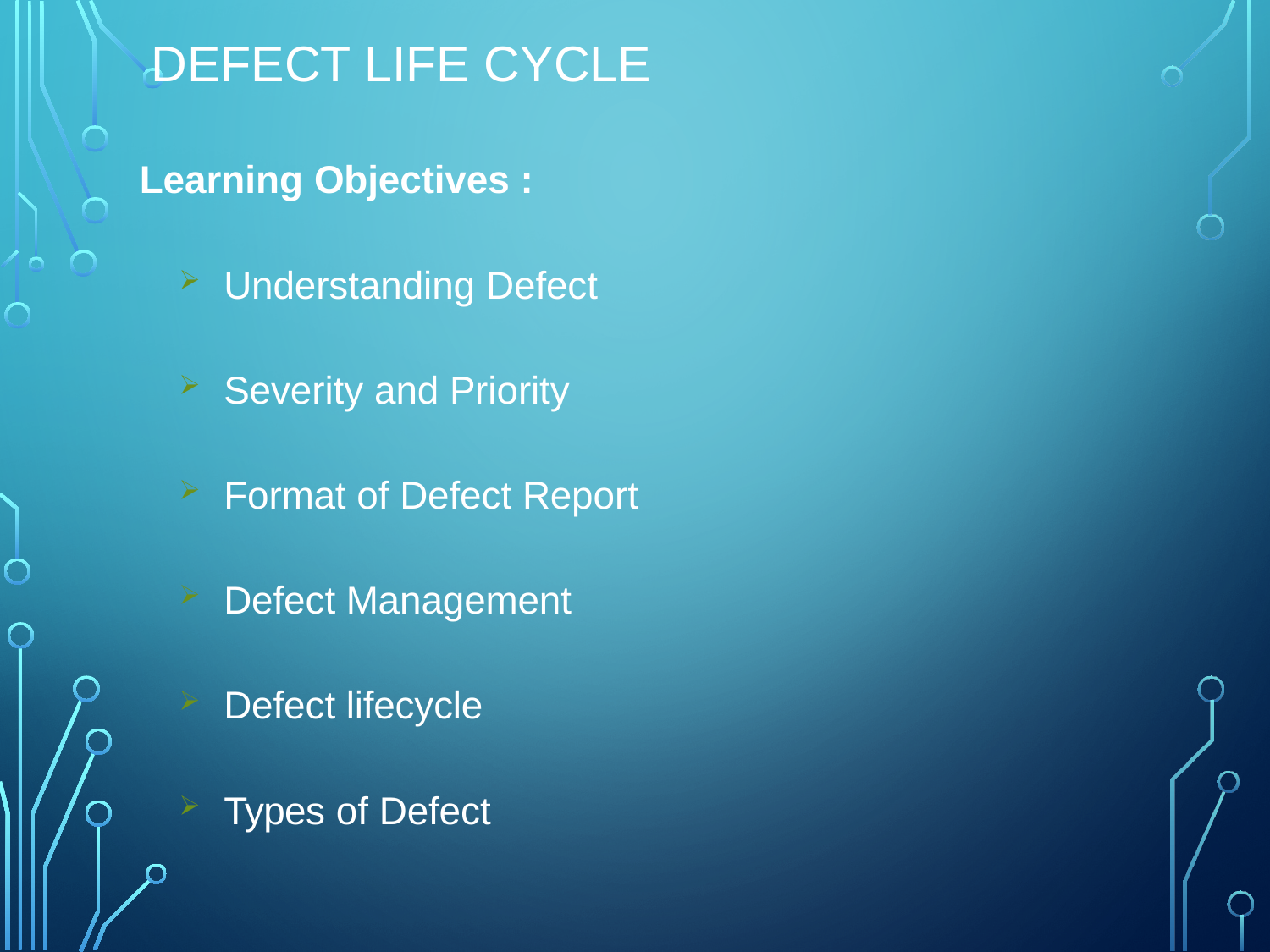

# Defect life cycle
Learning Objectives :

Understanding Defect

Severity and Priority

Format of Defect Report

Defect Management

Defect lifecycle

Types of Defect